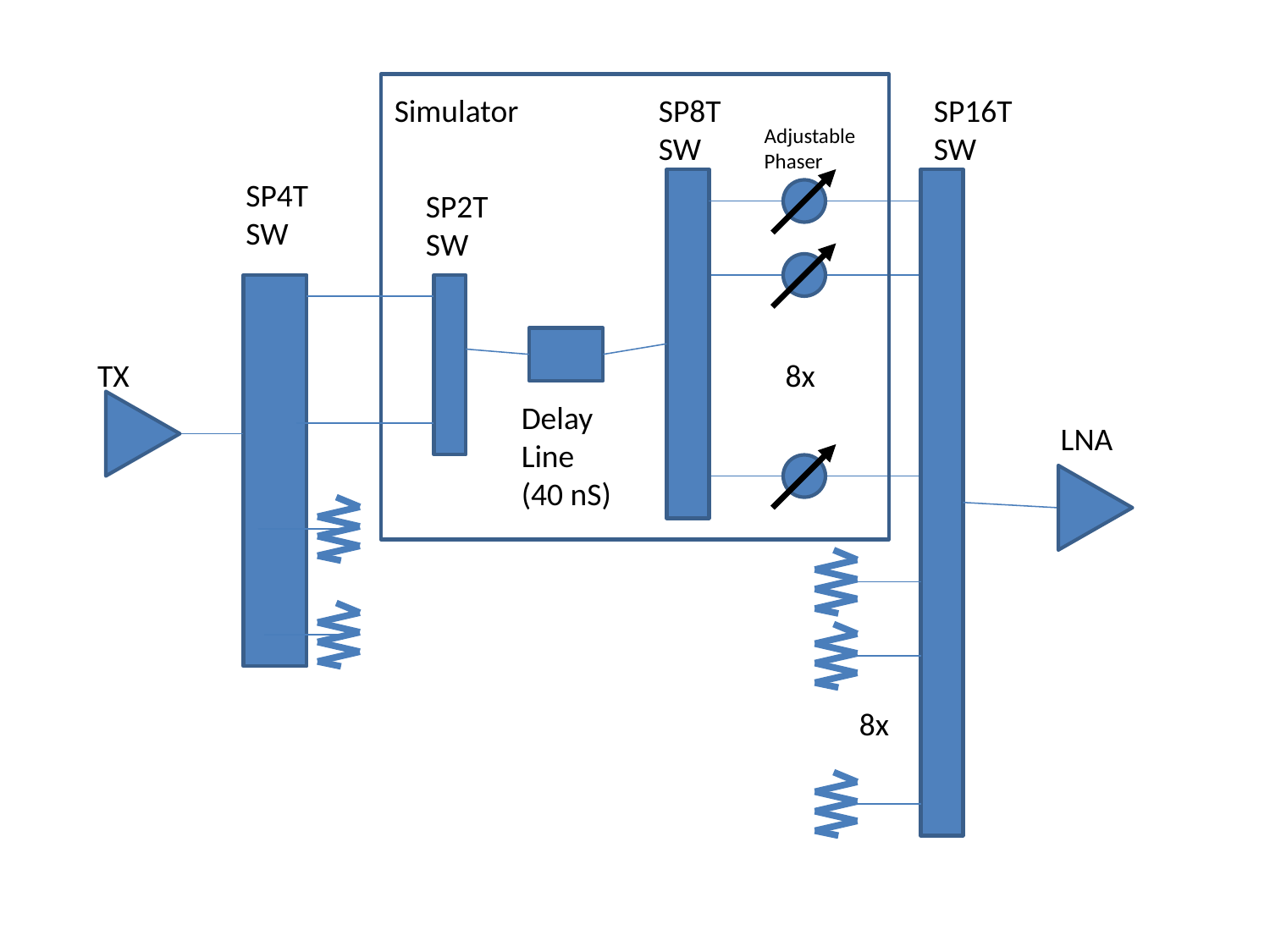

Simulator
SP8T
SW
SP16T
SW
Adjustable
Phaser
SP4T
SW

SP2T
SW

TX
8x
Delay
Line
(40 nS)

LNA

8x